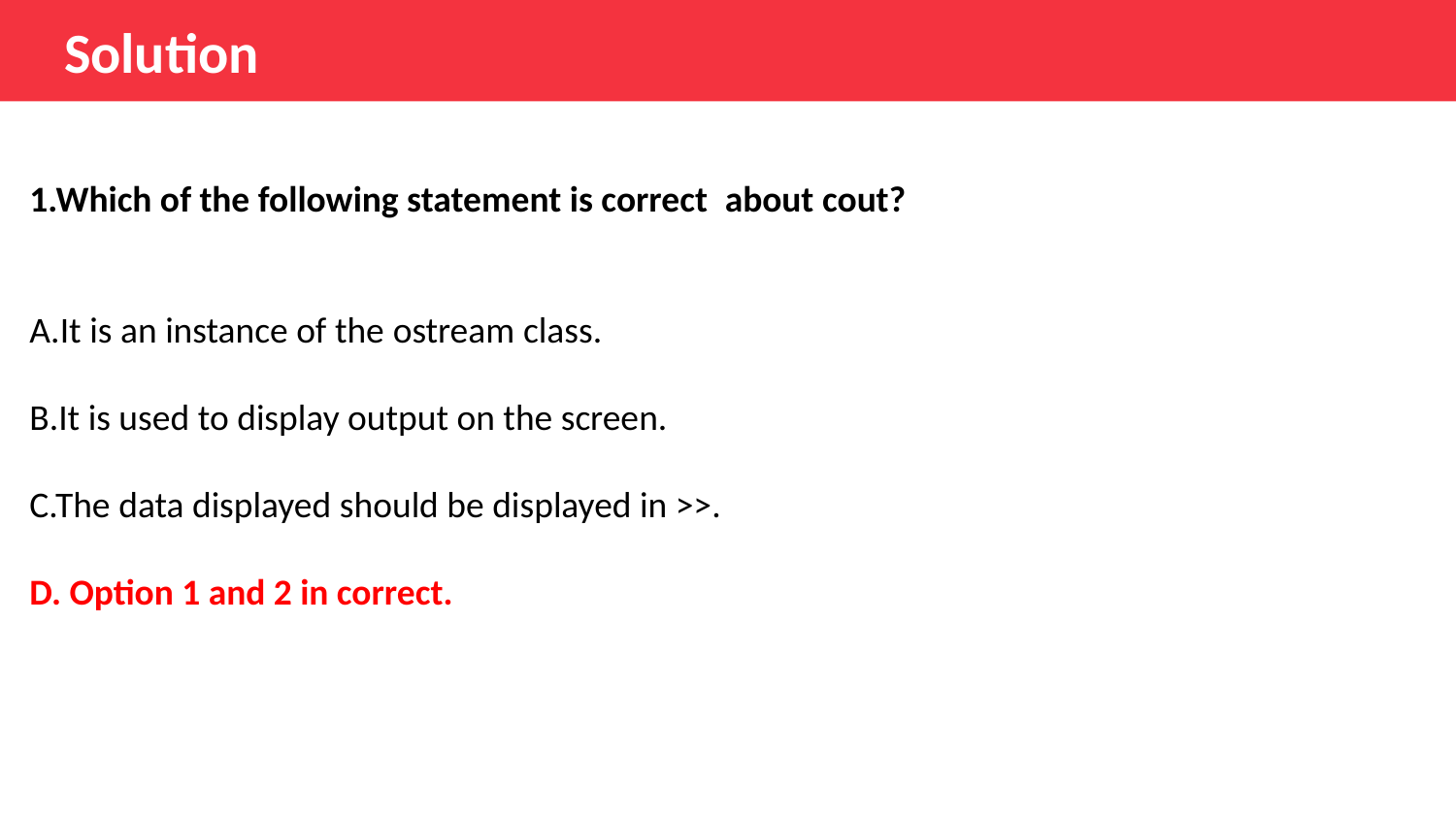

# Solution
1.Which of the following statement is correct  about cout?

A.It is an instance of the ostream class.

B.It is used to display output on the screen.

C.The data displayed should be displayed in >>.

D. Option 1 and 2 in correct.